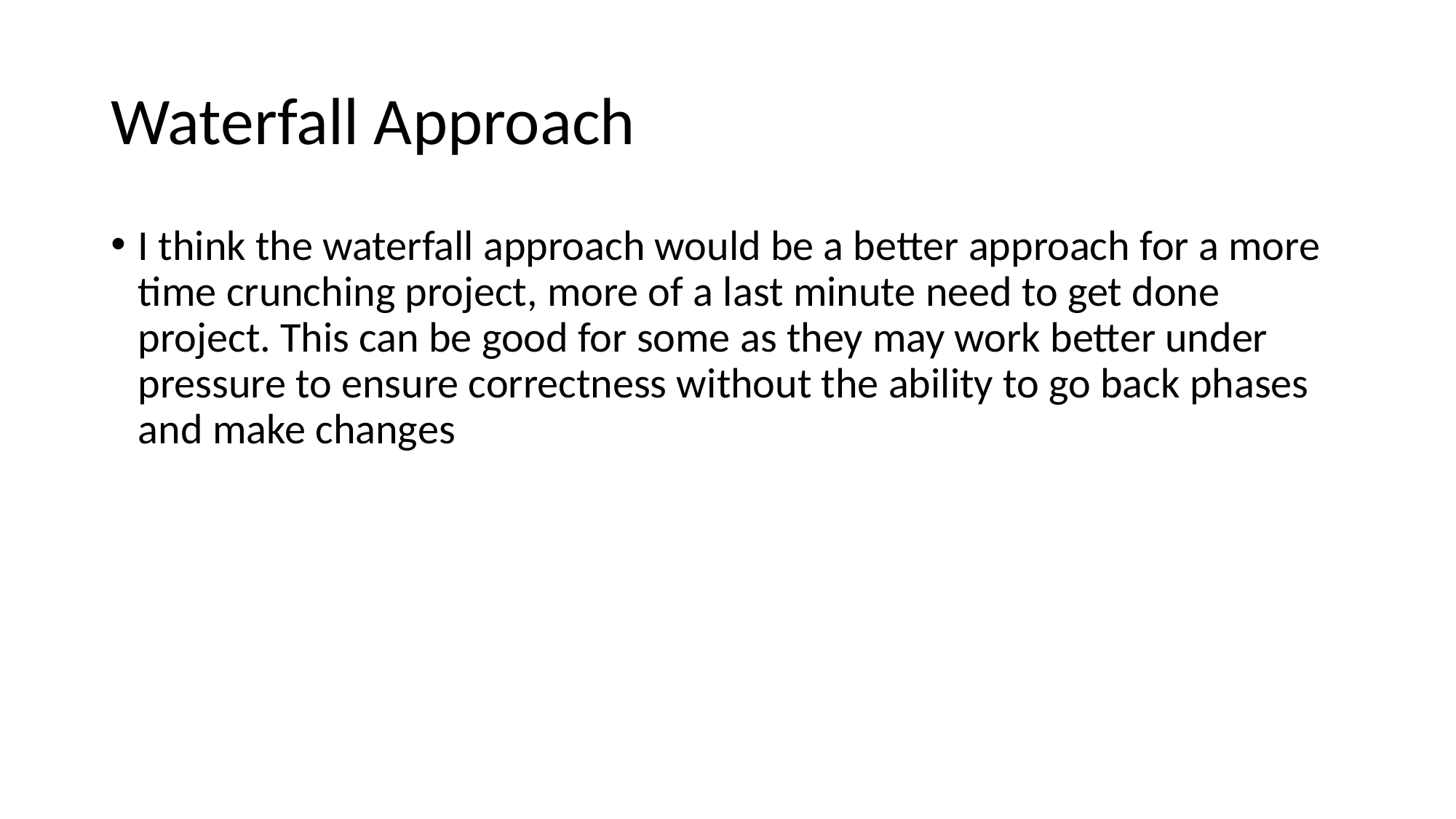

# Waterfall Approach
I think the waterfall approach would be a better approach for a more time crunching project, more of a last minute need to get done project. This can be good for some as they may work better under pressure to ensure correctness without the ability to go back phases and make changes